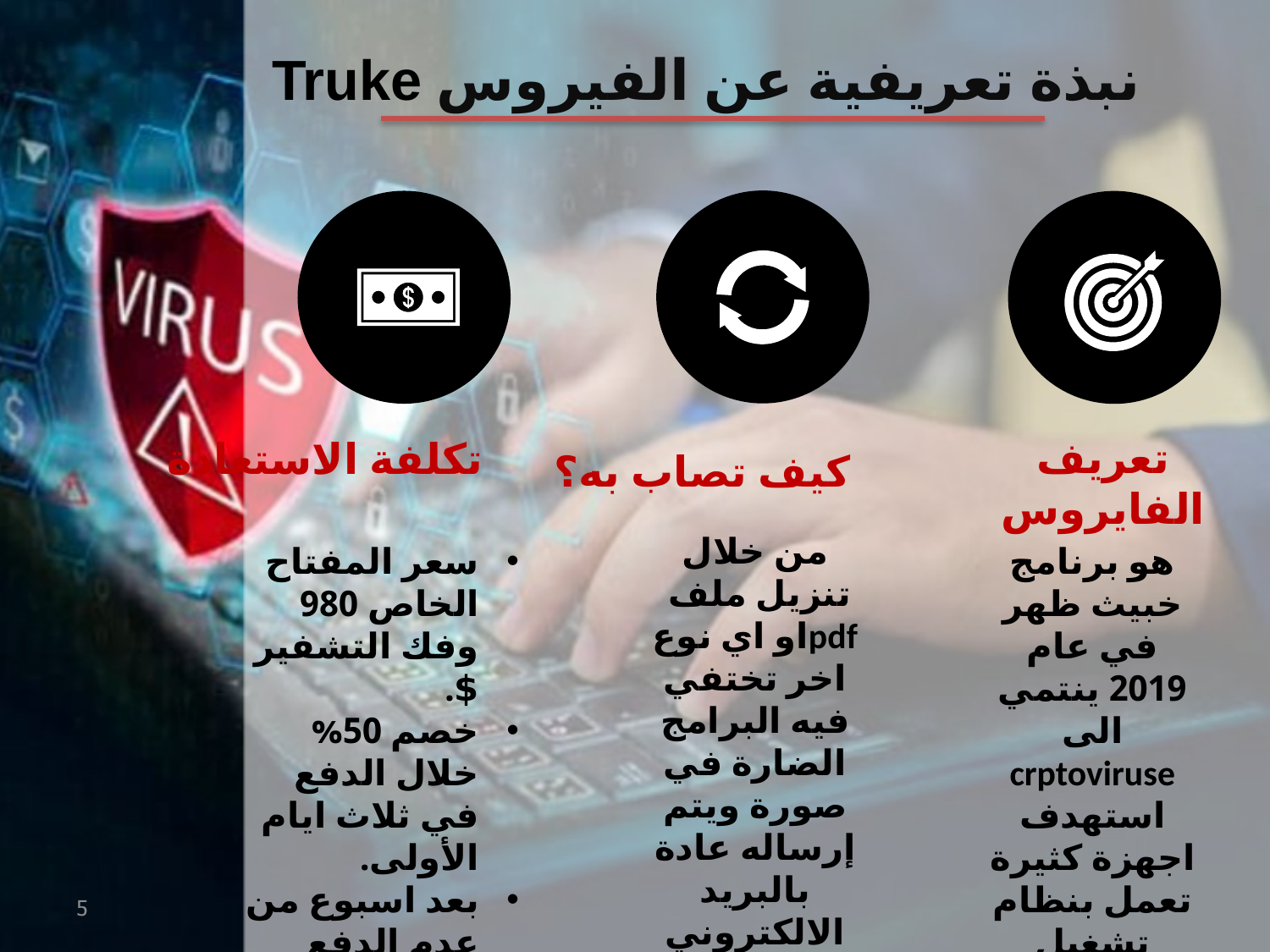

نبذة تعريفية عن الفيروس Truke

تعريف الفايروس
تكلفة الاستعادة
كيف تصاب به؟

من خلال تنزيل ملف  pdfاو اي نوع اخر تختفي فيه البرامج الضارة في صورة ويتم إرساله عادة بالبريد الالكتروني تشفر ملفات.

سعر المفتاح الخاص 980 وفك التشفير $.
خصم 50% خلال الدفع في ثلاث ايام الأولى.
بعد اسبوع من عدم الدفع تفقد ملفاتك المشفرة .
هو برنامج خبيث ظهر في عام 2019 ينتمي الى crptoviruse استهدف اجهزة كثيرة تعمل بنظام تشغيل وينذوز
5